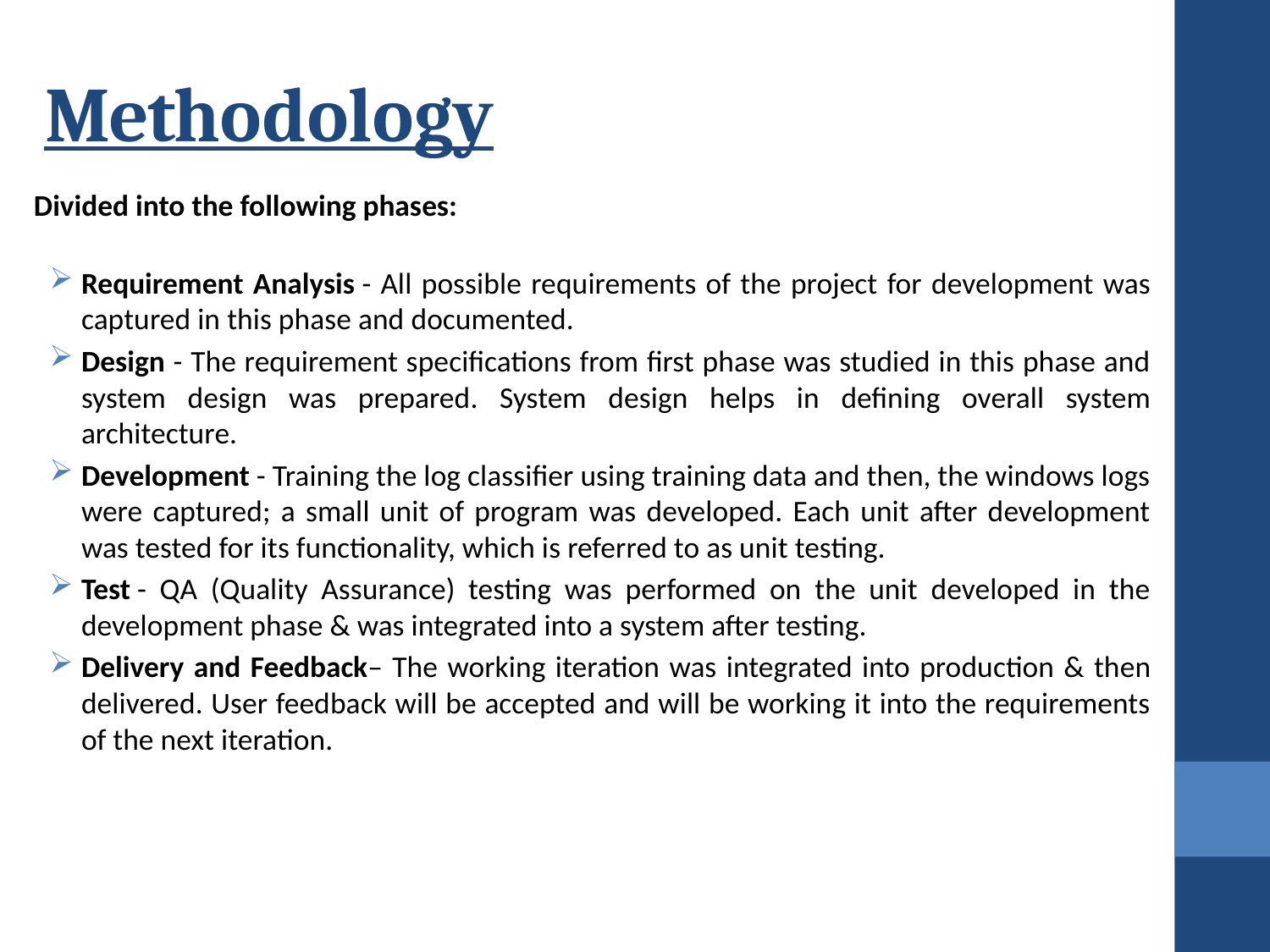

Methodology
Divided into the following phases:
Requirement Analysis - All possible requirements of the project for development was captured in this phase and documented.
Design - The requirement specifications from first phase was studied in this phase and system design was prepared. System design helps in defining overall system architecture.
Development - Training the log classifier using training data and then, the windows logs were captured; a small unit of program was developed. Each unit after development was tested for its functionality, which is referred to as unit testing.
Test - QA (Quality Assurance) testing was performed on the unit developed in the development phase & was integrated into a system after testing.
Delivery and Feedback– The working iteration was integrated into production & then delivered. User feedback will be accepted and will be working it into the requirements of the next iteration.